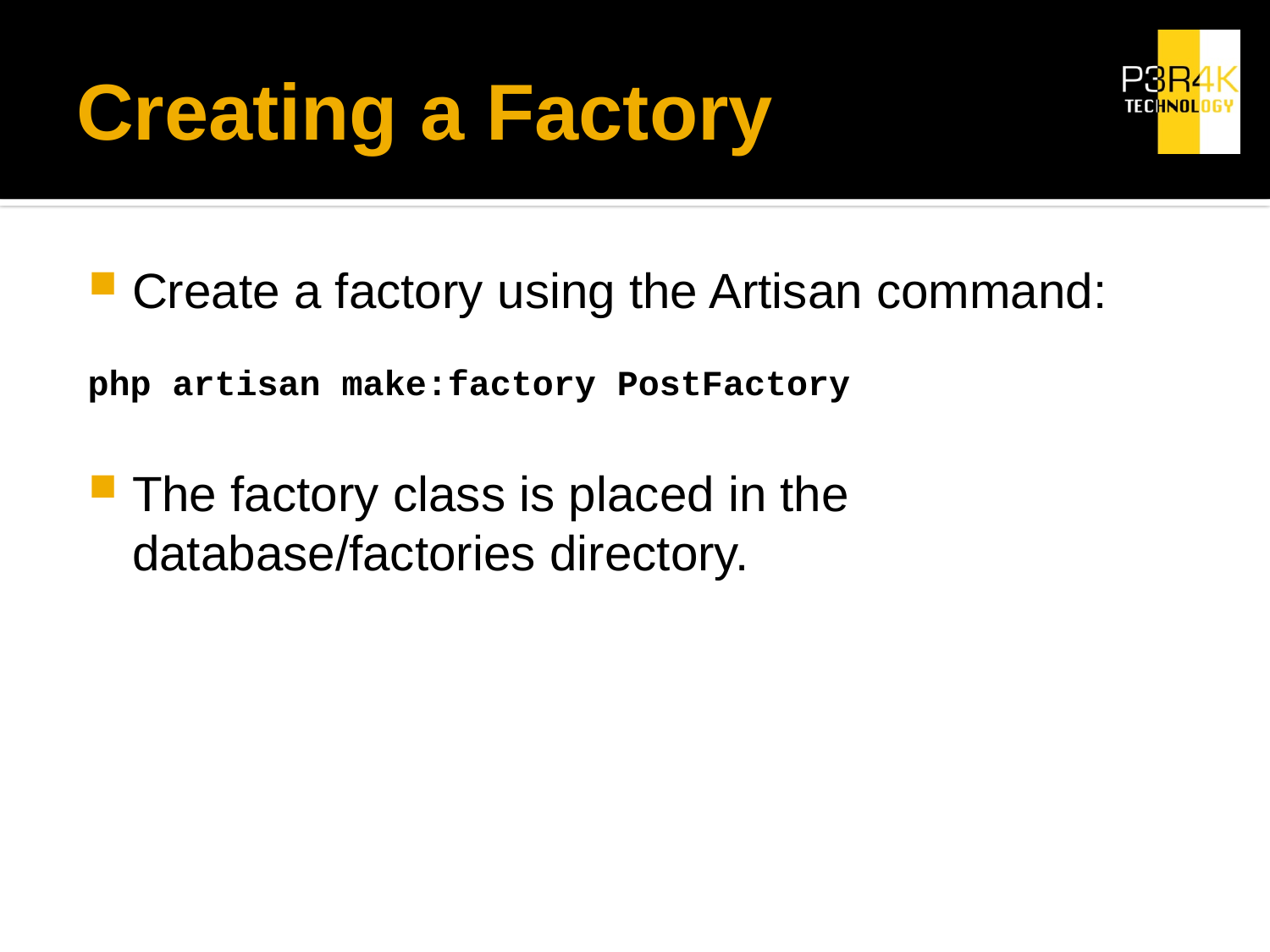

# Creating a Factory
Create a factory using the Artisan command:
php artisan make:factory PostFactory

The factory class is placed in the database/factories directory.